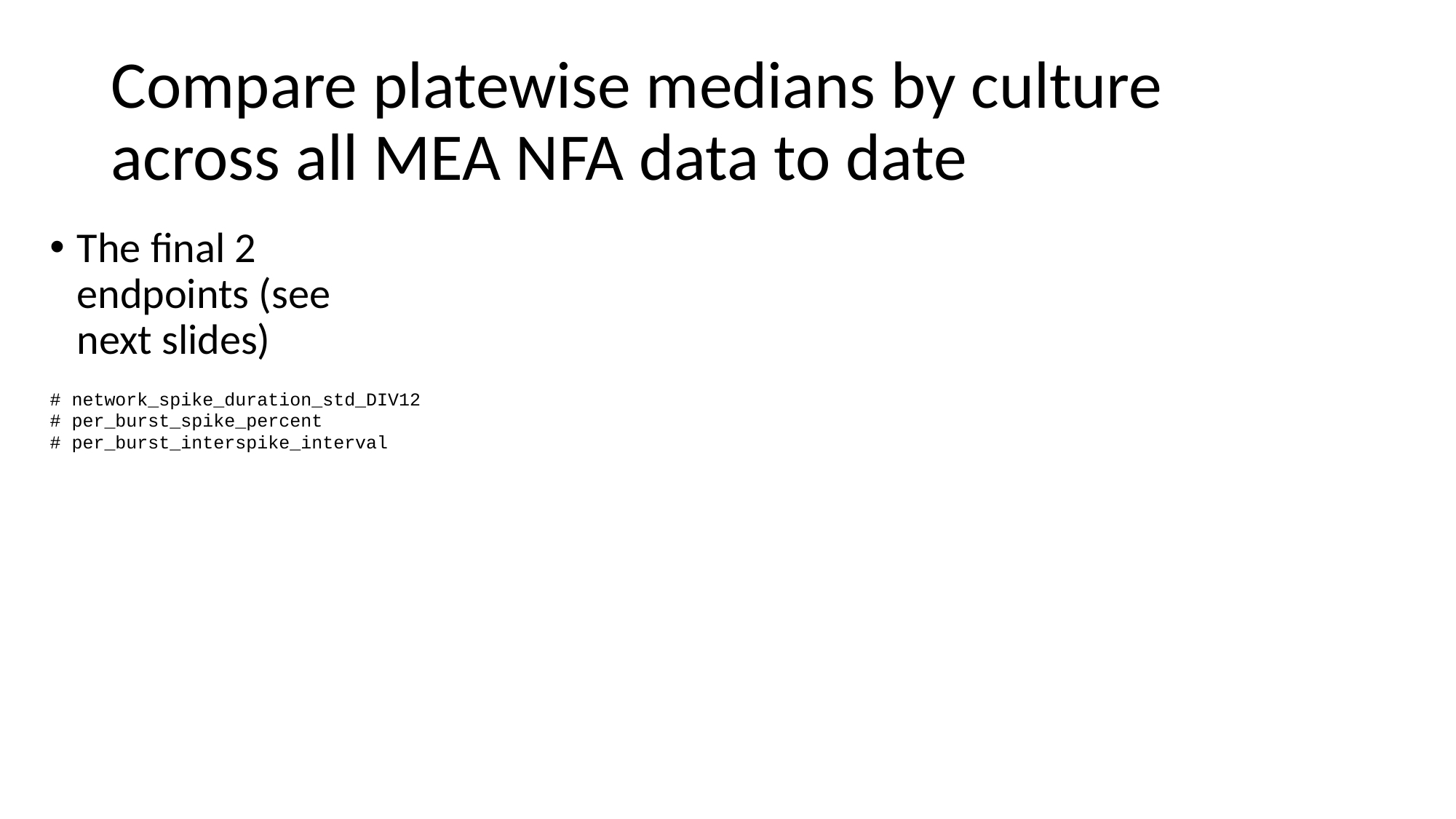

# Compare platewise medians by culture across all MEA NFA data to date
The final 2 endpoints (see next slides)
# network_spike_duration_std_DIV12
# per_burst_spike_percent
# per_burst_interspike_interval